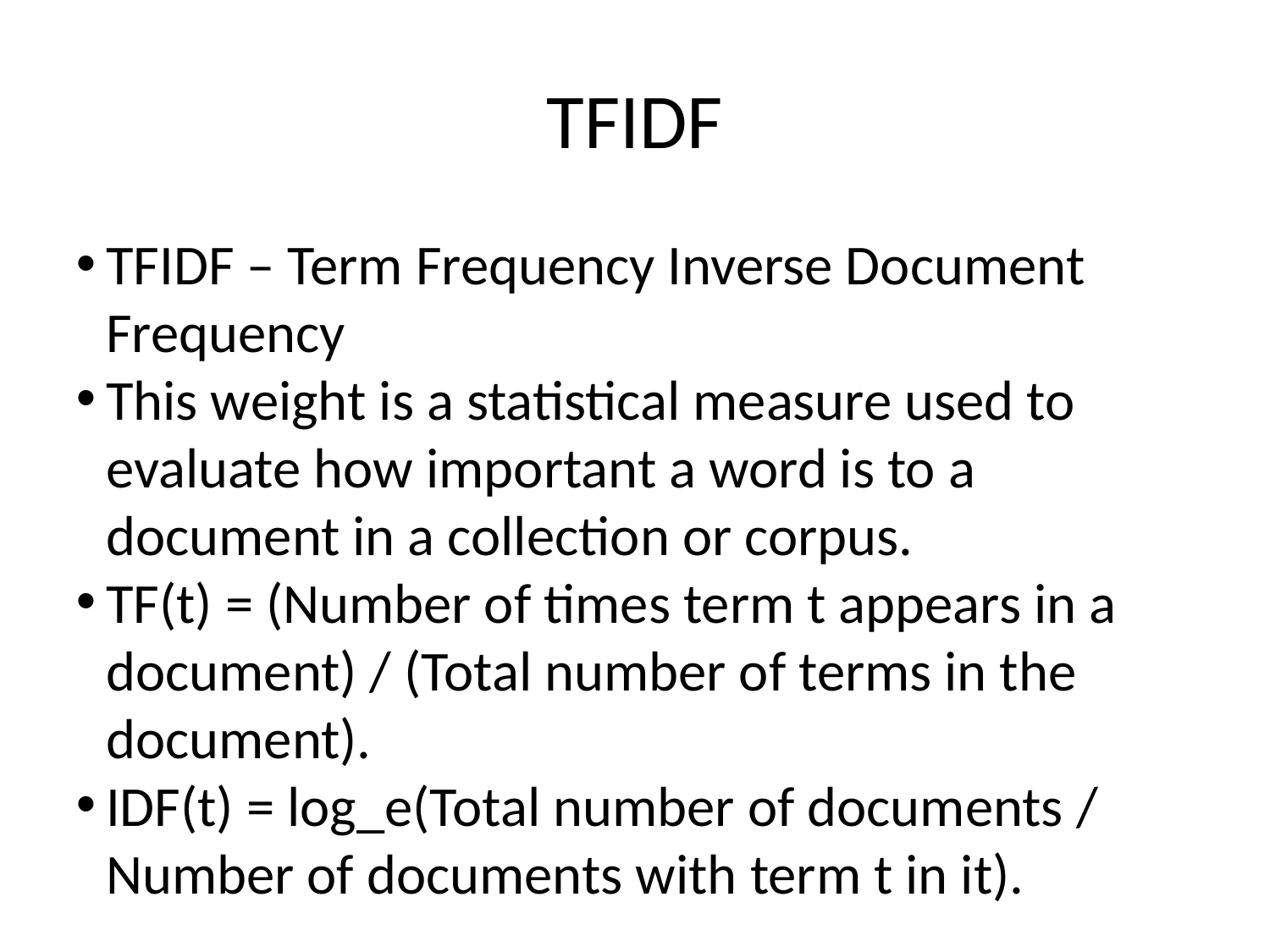

TFIDF
TFIDF – Term Frequency Inverse Document Frequency
This weight is a statistical measure used to evaluate how important a word is to a document in a collection or corpus.
TF(t) = (Number of times term t appears in a document) / (Total number of terms in the document).
IDF(t) = log_e(Total number of documents / Number of documents with term t in it).